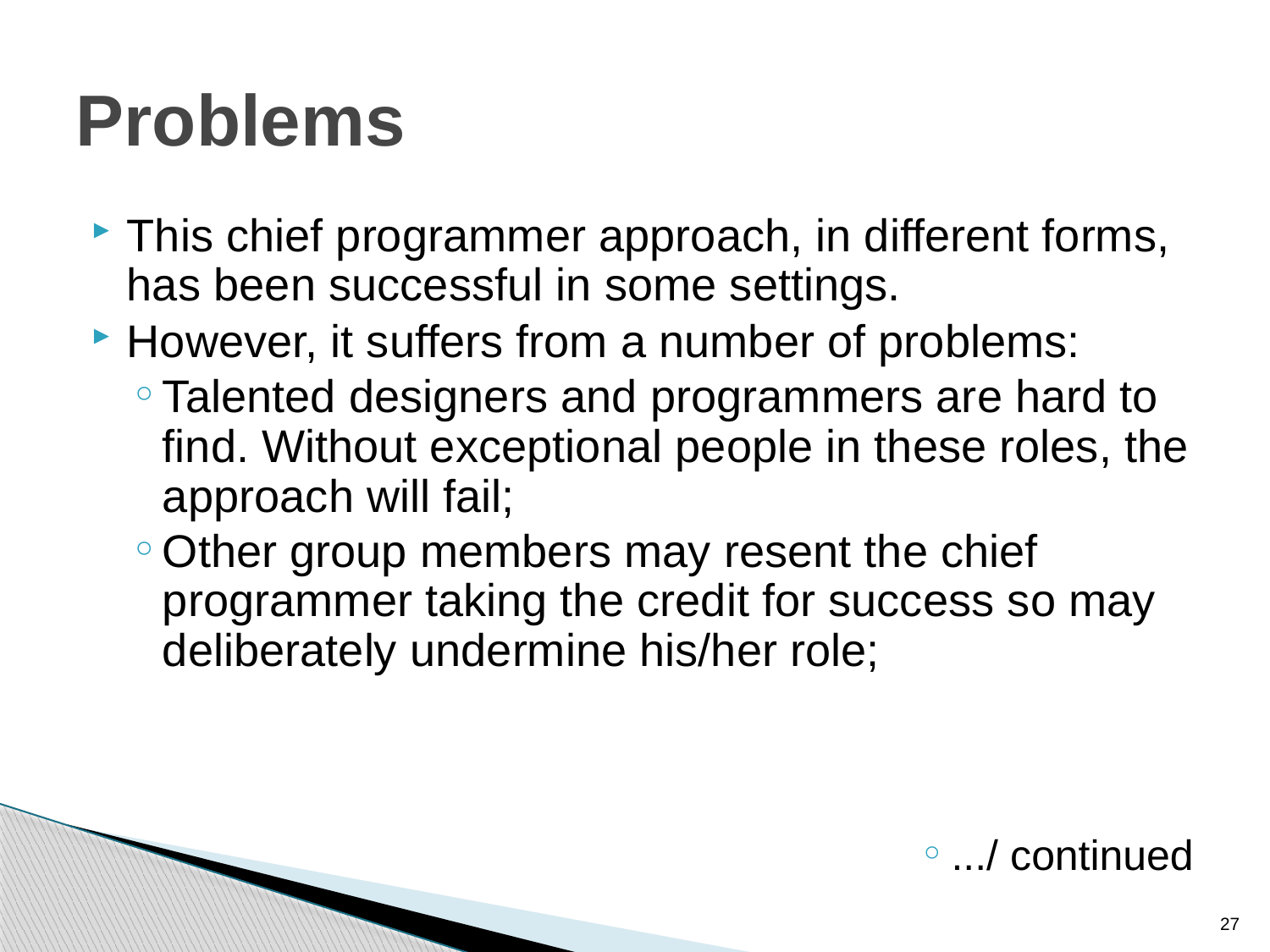

# Problems
This chief programmer approach, in different forms, has been successful in some settings.
However, it suffers from a number of problems:
Talented designers and programmers are hard to find. Without exceptional people in these roles, the approach will fail;
Other group members may resent the chief programmer taking the credit for success so may deliberately undermine his/her role;

.../ continued
27